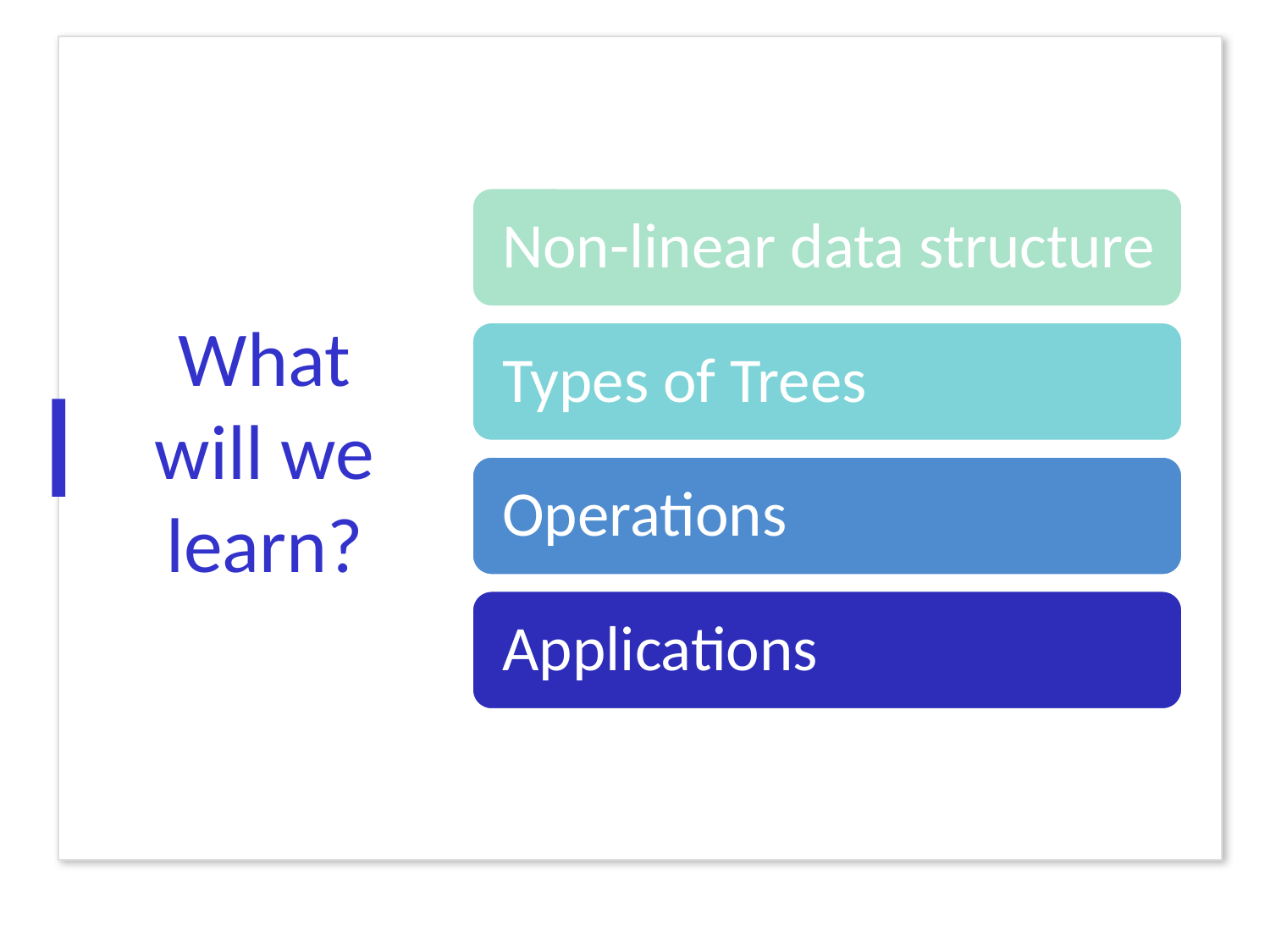

# What will we learn?
Non-linear data structure
Types of Trees
Operations
Applications